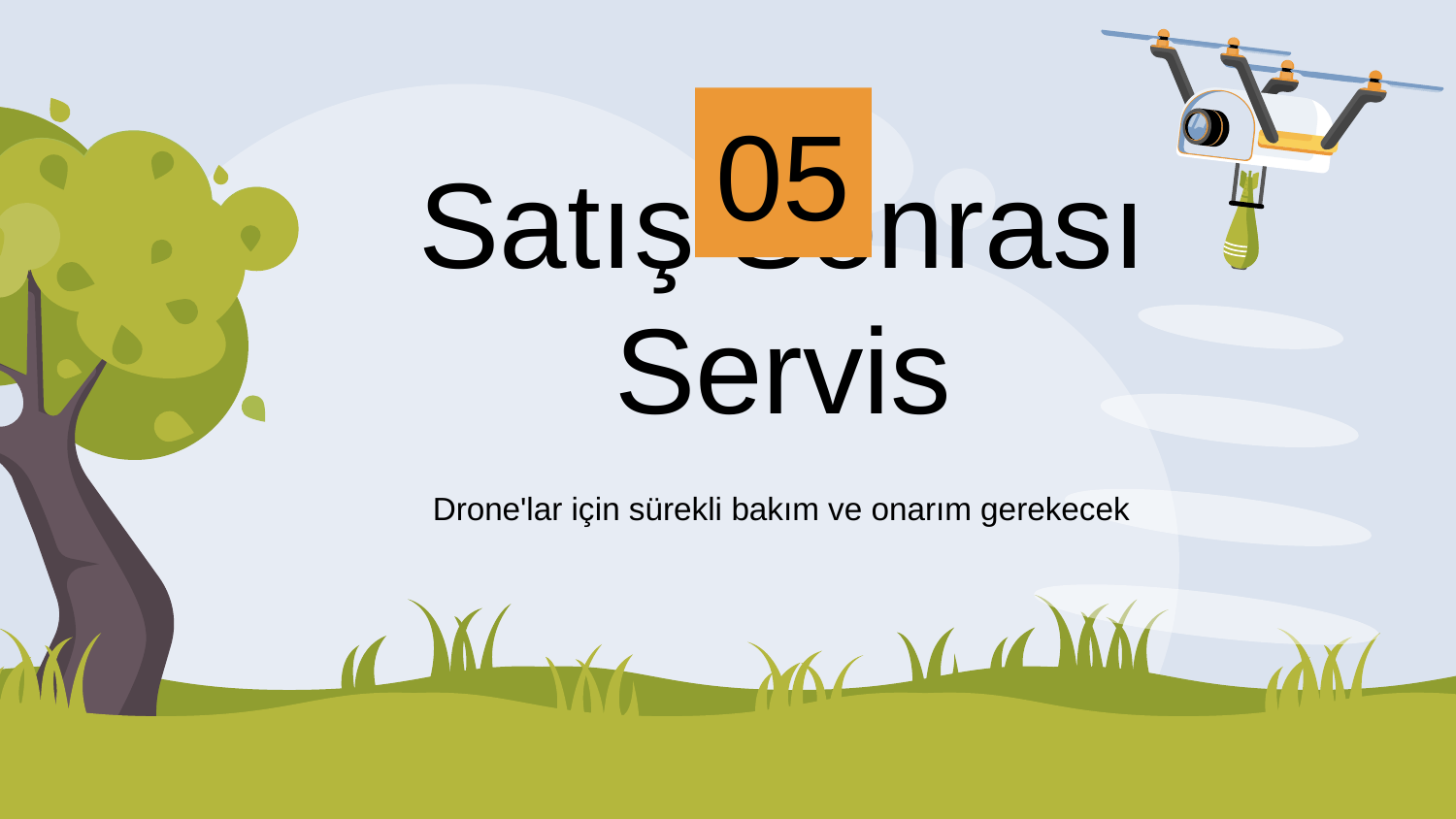

05

# Satış Sonrası Servis
Drone'lar için sürekli bakım ve onarım gerekecek